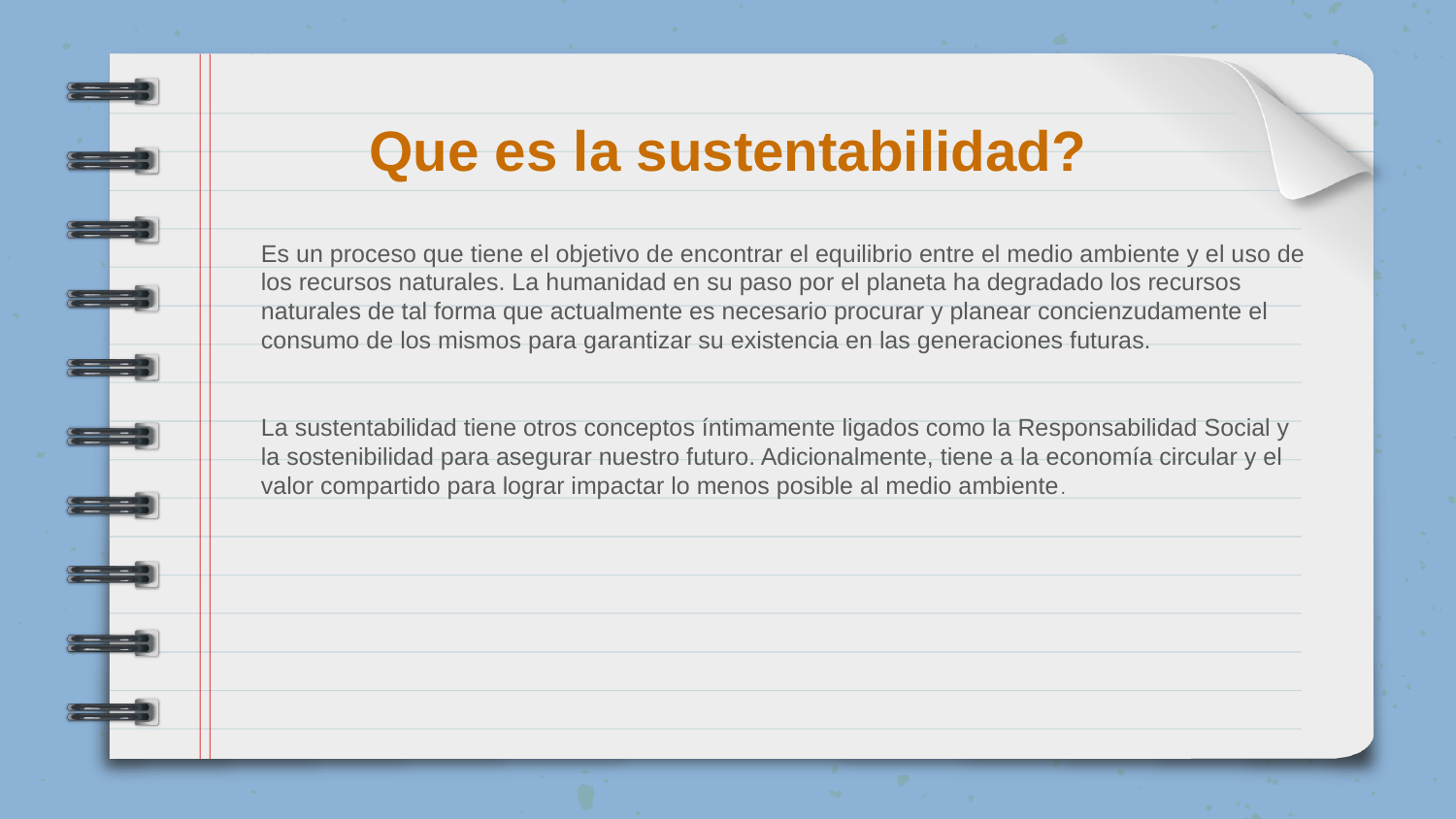

# Que es la sustentabilidad?
Es un proceso que tiene el objetivo de encontrar el equilibrio entre el medio ambiente y el uso de los recursos naturales. La humanidad en su paso por el planeta ha degradado los recursos naturales de tal forma que actualmente es necesario procurar y planear concienzudamente el consumo de los mismos para garantizar su existencia en las generaciones futuras.

La sustentabilidad tiene otros conceptos íntimamente ligados como la Responsabilidad Social y la sostenibilidad para asegurar nuestro futuro. Adicionalmente, tiene a la economía circular y el valor compartido para lograr impactar lo menos posible al medio ambiente.